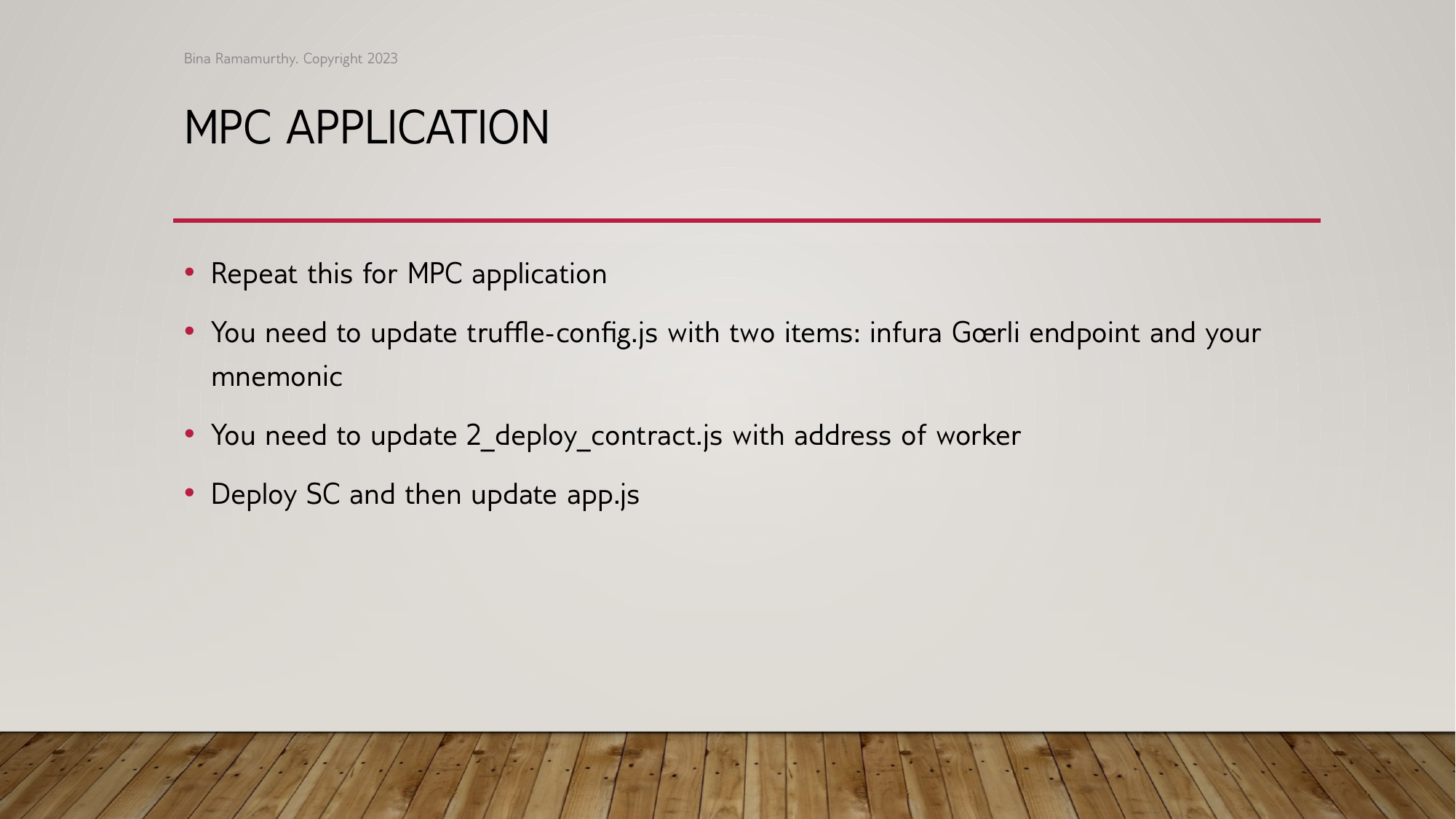

Bina Ramamurthy. Copyright 2023
# MPC application
Repeat this for MPC application
You need to update truffle-config.js with two items: infura Goerli endpoint and your mnemonic
You need to update 2_deploy_contract.js with address of worker
Deploy SC and then update app.js